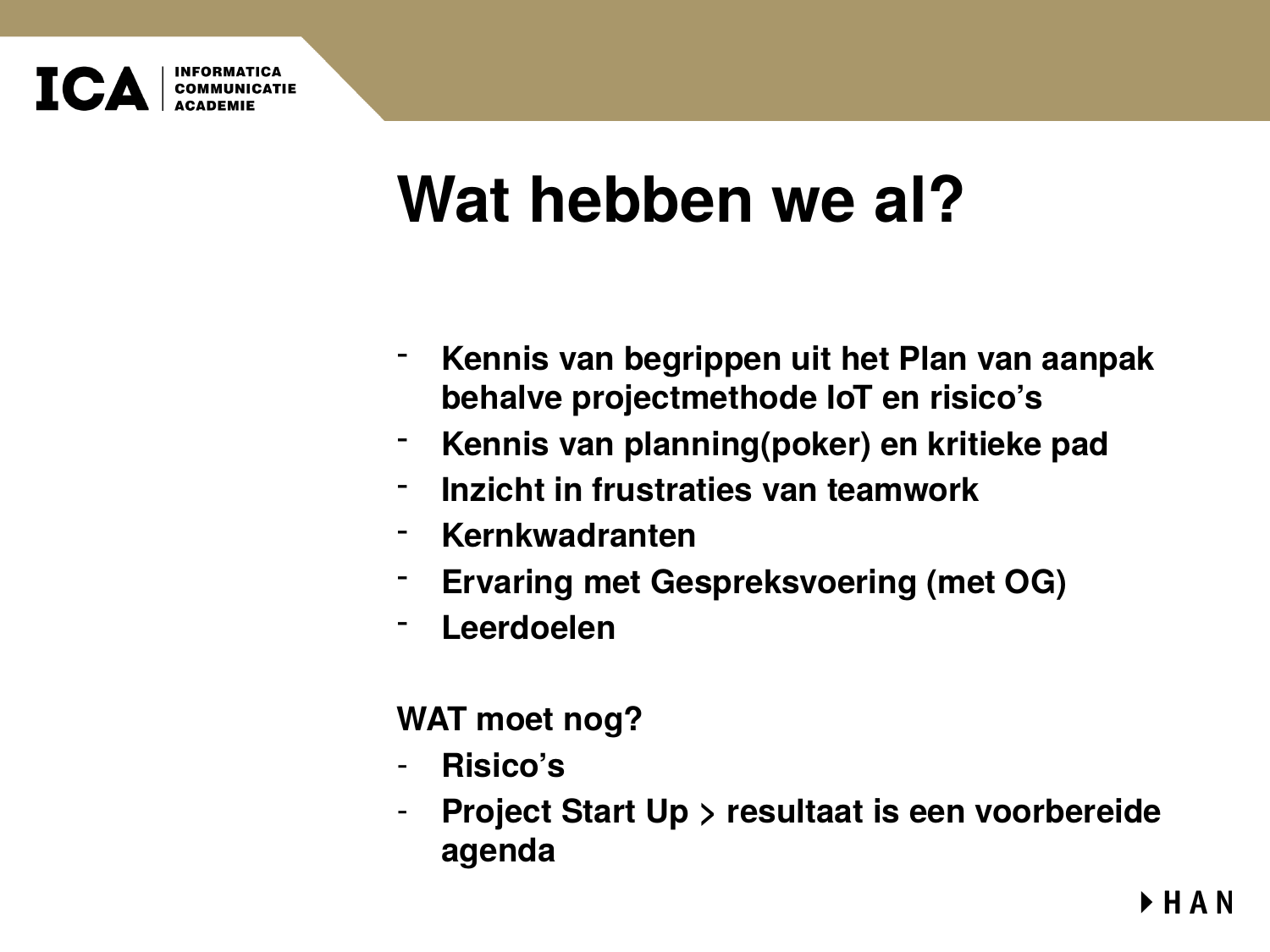

# Wat hebben we al?

Kennis van begrippen uit het Plan van aanpak behalve projectmethode IoT en risico’s
Kennis van planning(poker) en kritieke pad
Inzicht in frustraties van teamwork
Kernkwadranten
Ervaring met Gespreksvoering (met OG)
Leerdoelen

WAT moet nog?
Risico’s
Project Start Up > resultaat is een voorbereide agenda